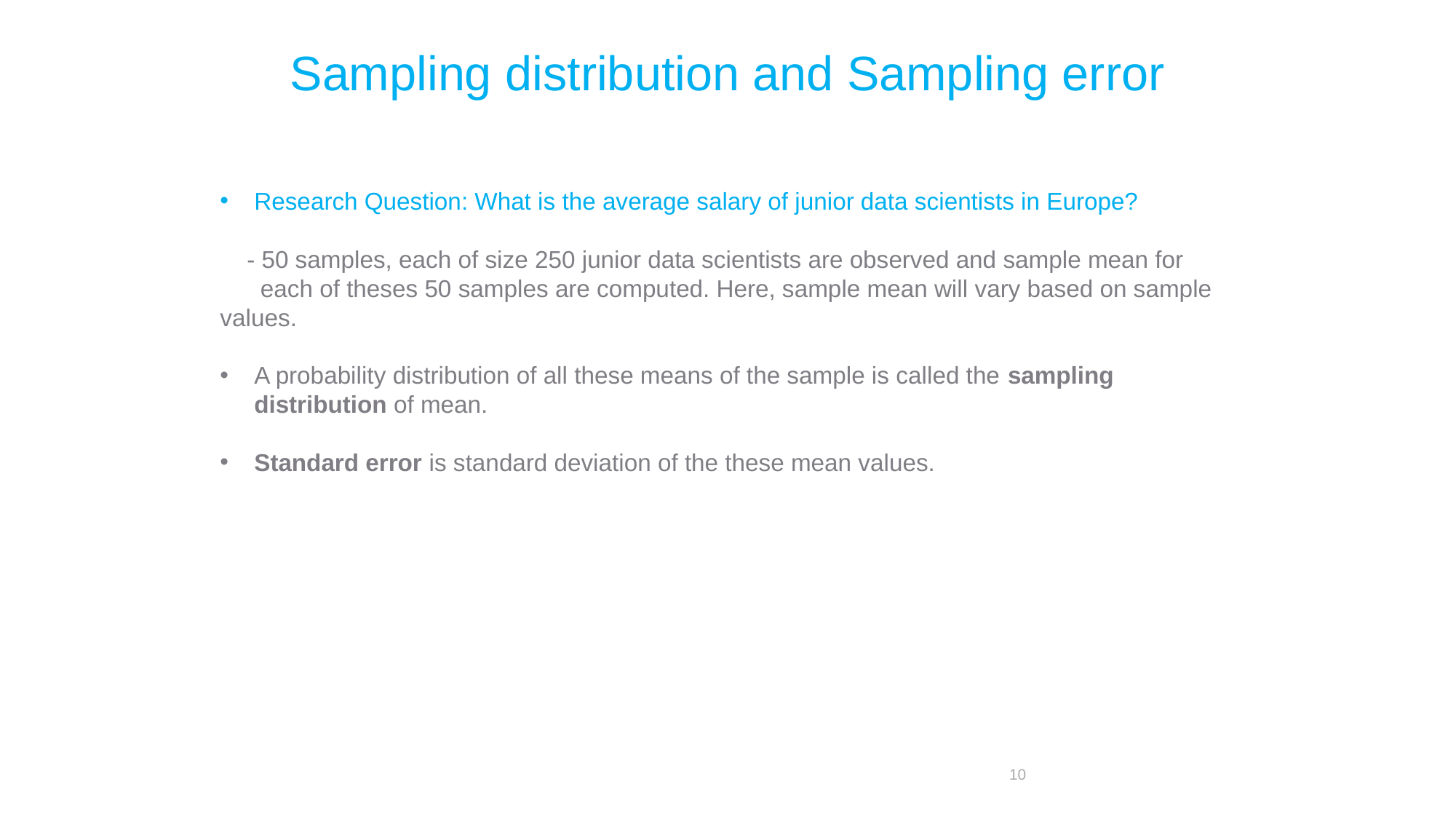

# Sampling distribution and Sampling error
Research Question: What is the average salary of junior data scientists in Europe?

    - 50 samples, each of size 250 junior data scientists are observed and sample mean for
      each of theses 50 samples are computed. Here, sample mean will vary based on sample values.

A probability distribution of all these means of the sample is called the sampling distribution of mean.

Standard error is standard deviation of the these mean values.

10